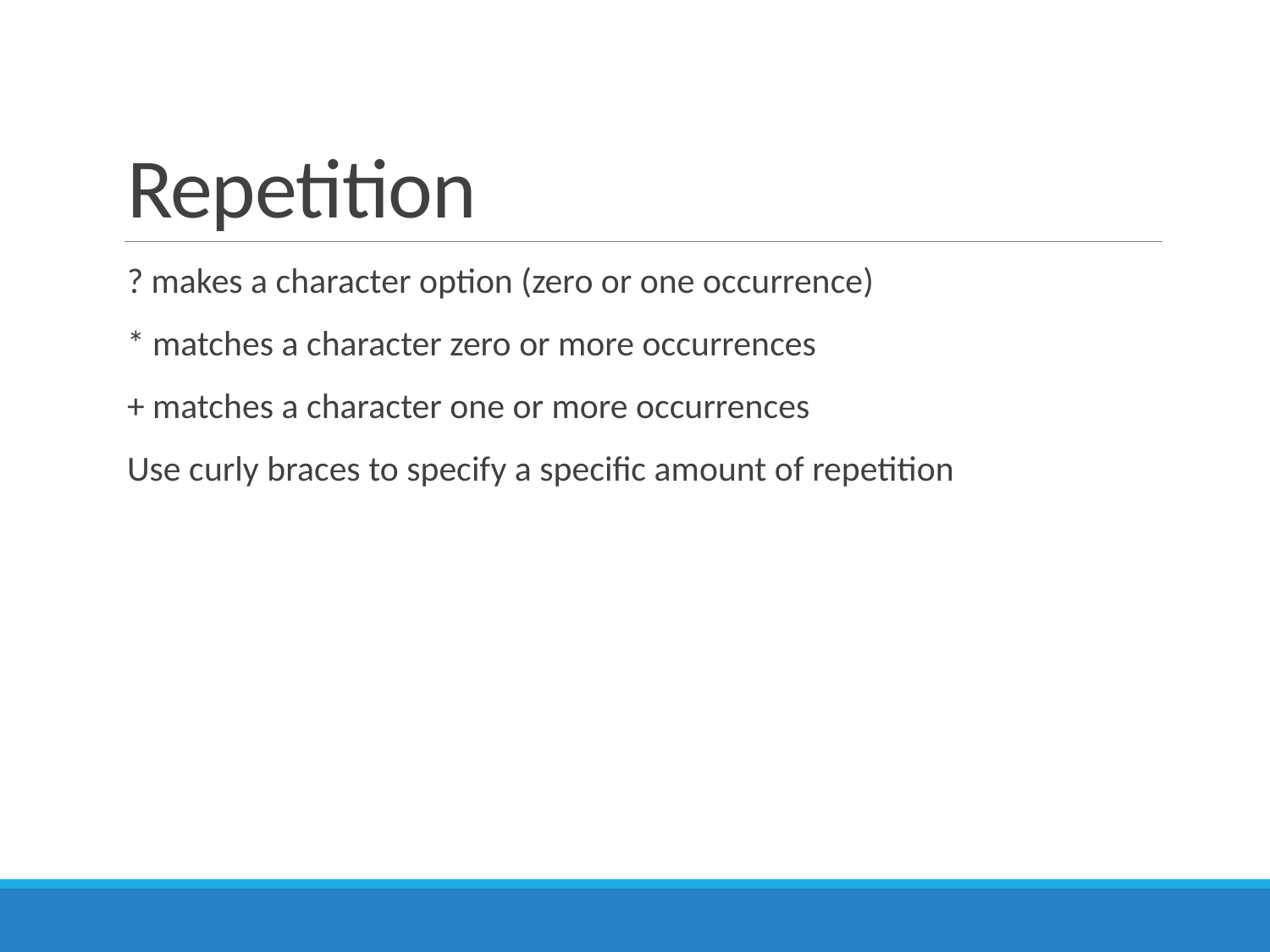

# Repetition
? makes a character option (zero or one occurrence)
* matches a character zero or more occurrences
+ matches a character one or more occurrences
Use curly braces to specify a specific amount of repetition